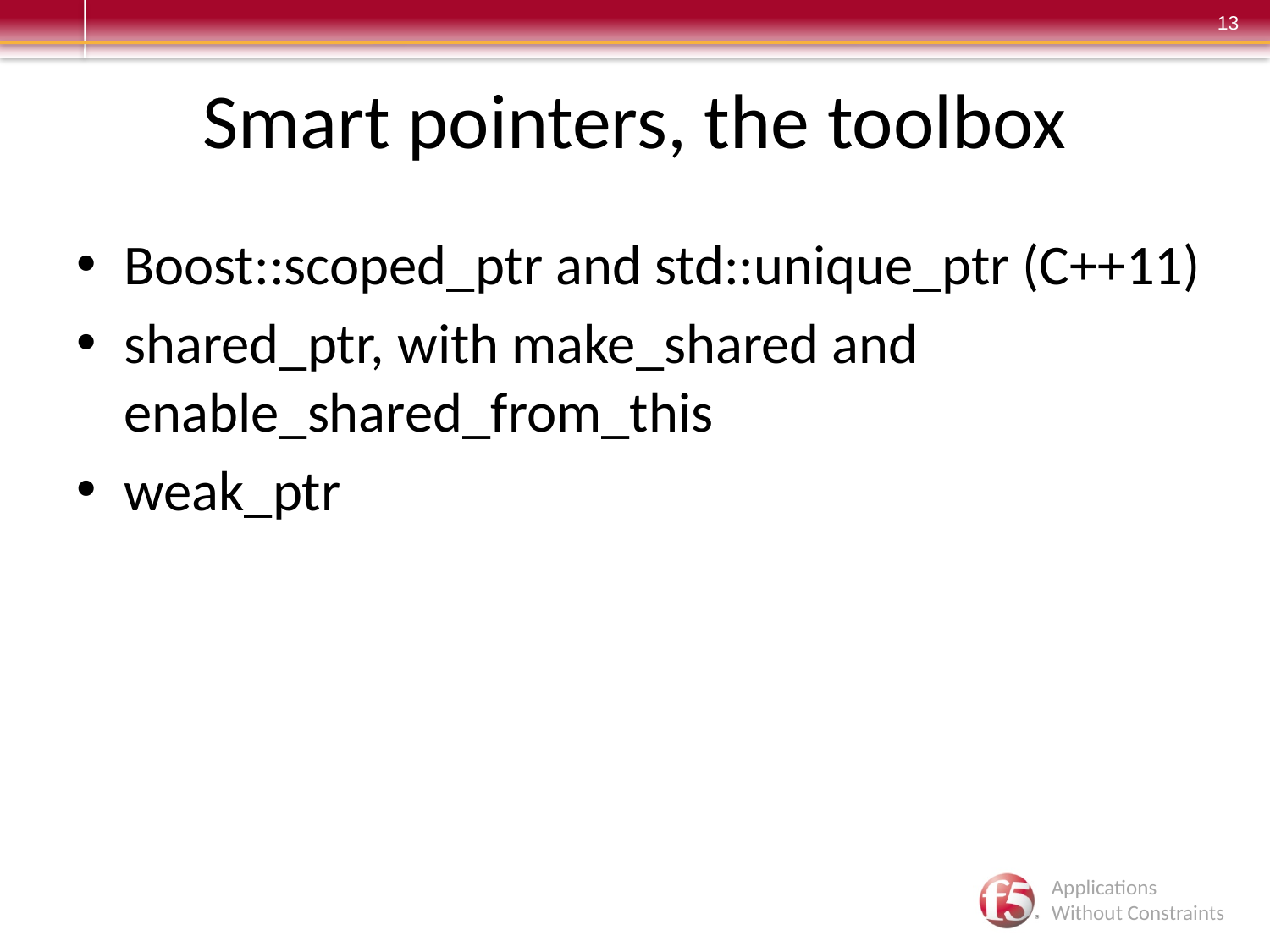

# Smart pointers, the toolbox
Boost::scoped_ptr and std::unique_ptr (C++11)
shared_ptr, with make_shared and enable_shared_from_this
weak_ptr